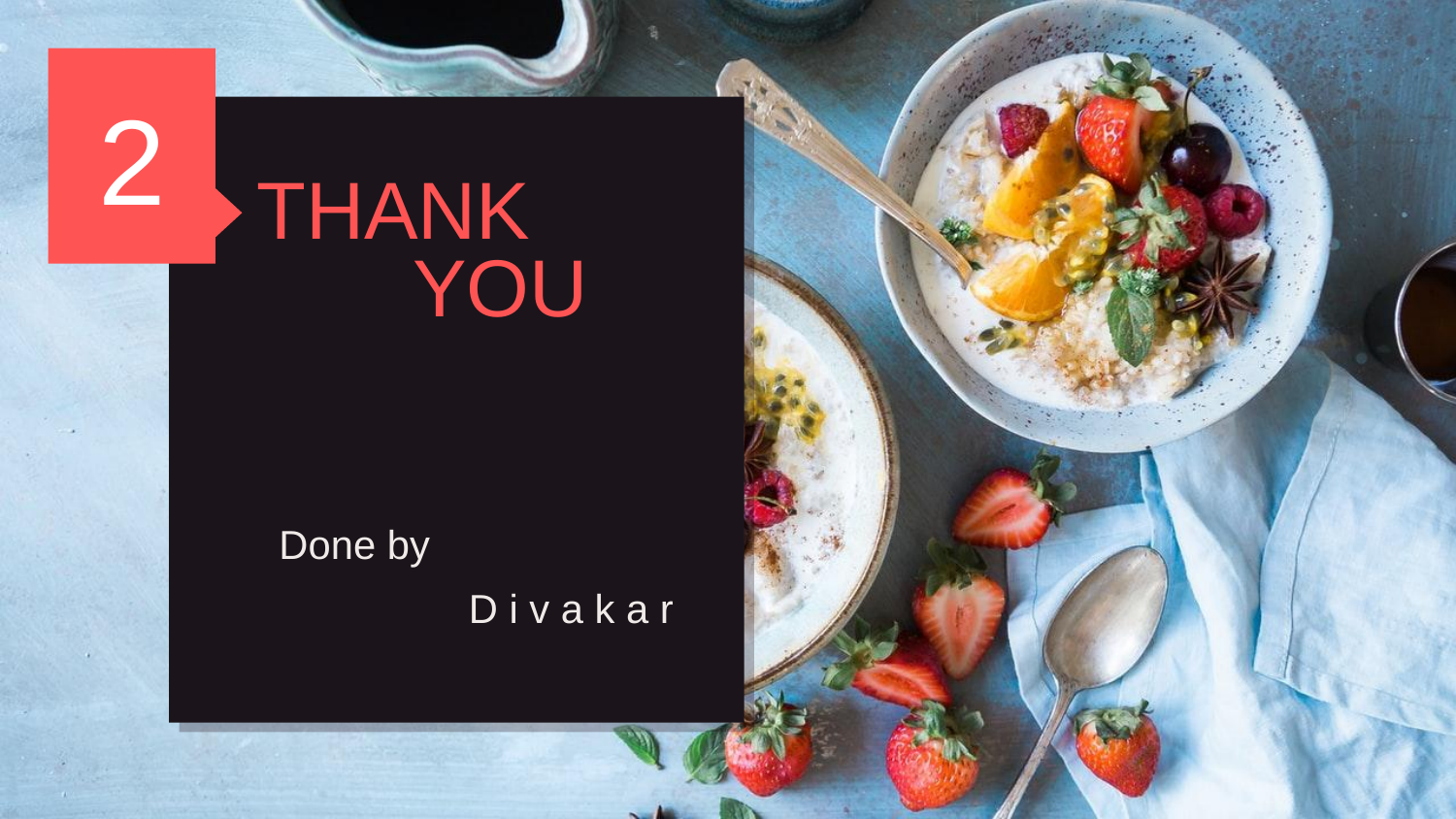

2
# THANK YOU
Done by
                 D i v a k a r